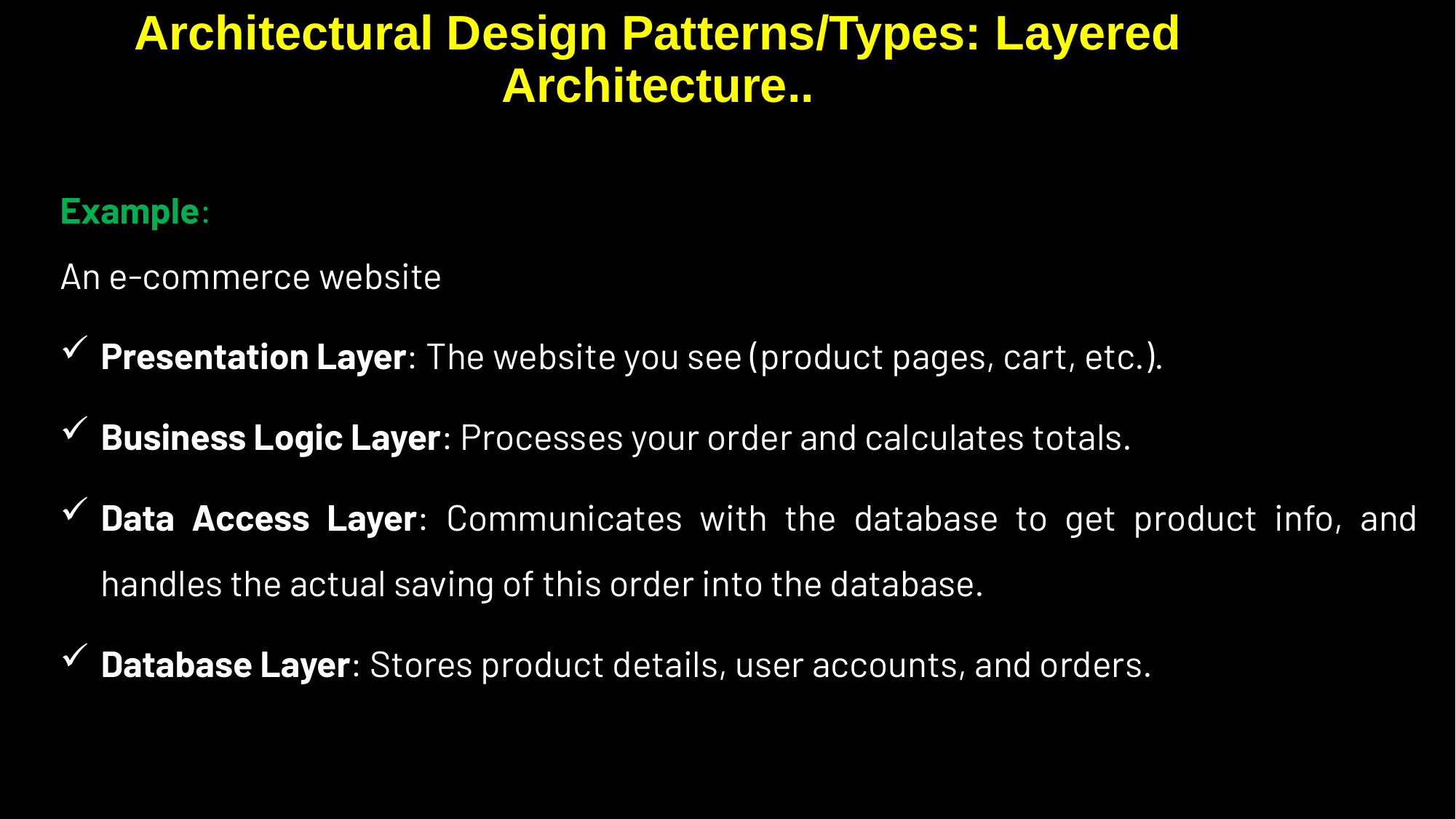

# Architectural Design Patterns/Types: Layered Architecture..
Example:
An e-commerce website
Presentation Layer: The website you see (product pages, cart, etc.).
Business Logic Layer: Processes your order and calculates totals.
Data Access Layer: Communicates with the database to get product info, and handles the actual saving of this order into the database.
Database Layer: Stores product details, user accounts, and orders.